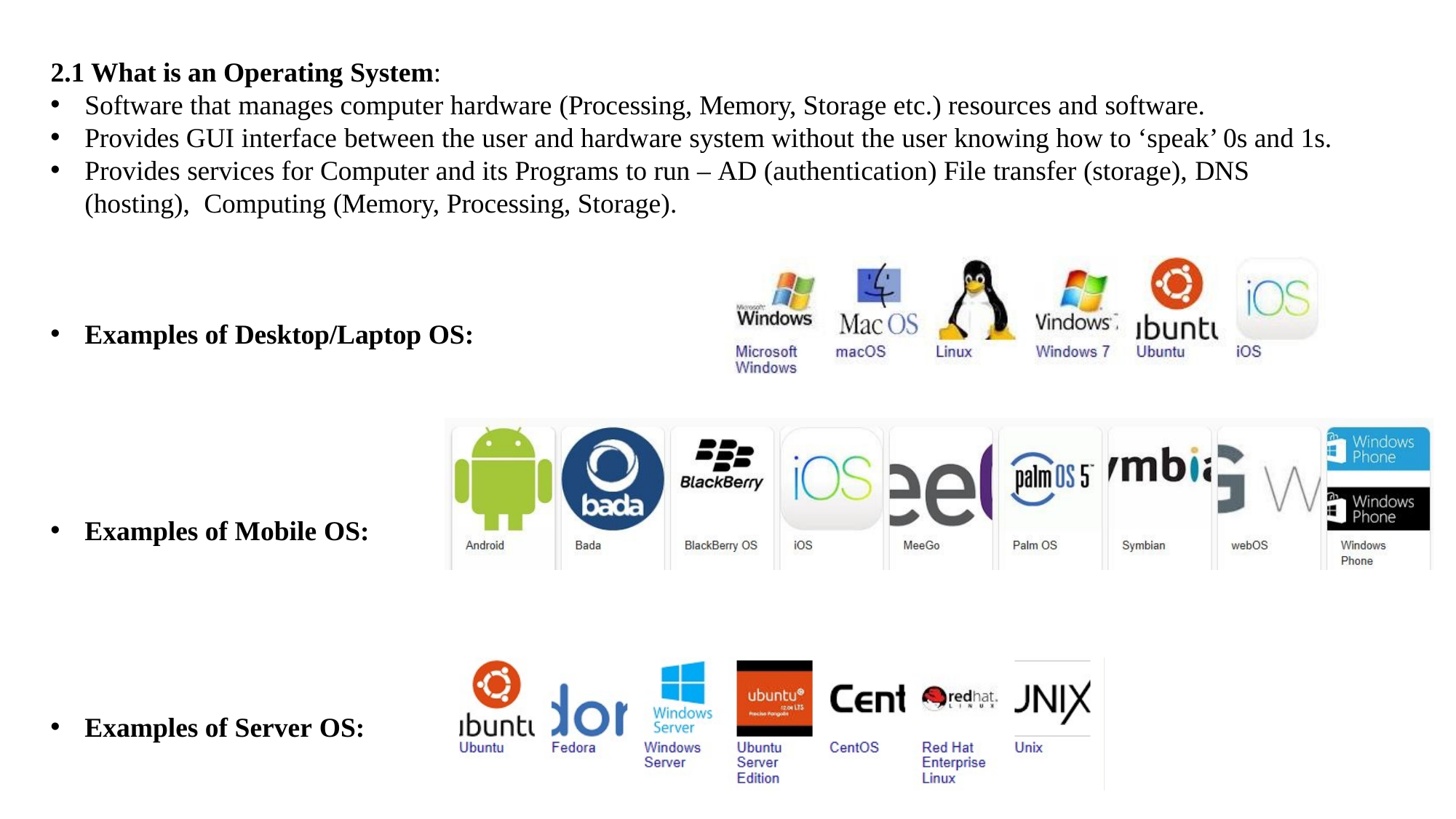

2.1 What is an Operating System:
Software that manages computer hardware (Processing, Memory, Storage etc.) resources and software.
Provides GUI interface between the user and hardware system without the user knowing how to ‘speak’ 0s and 1s.
Provides services for Computer and its Programs to run – AD (authentication) File transfer (storage), DNS (hosting),  Computing (Memory, Processing, Storage).

Examples of Desktop/Laptop OS:

Examples of Mobile OS:

Examples of Server OS: